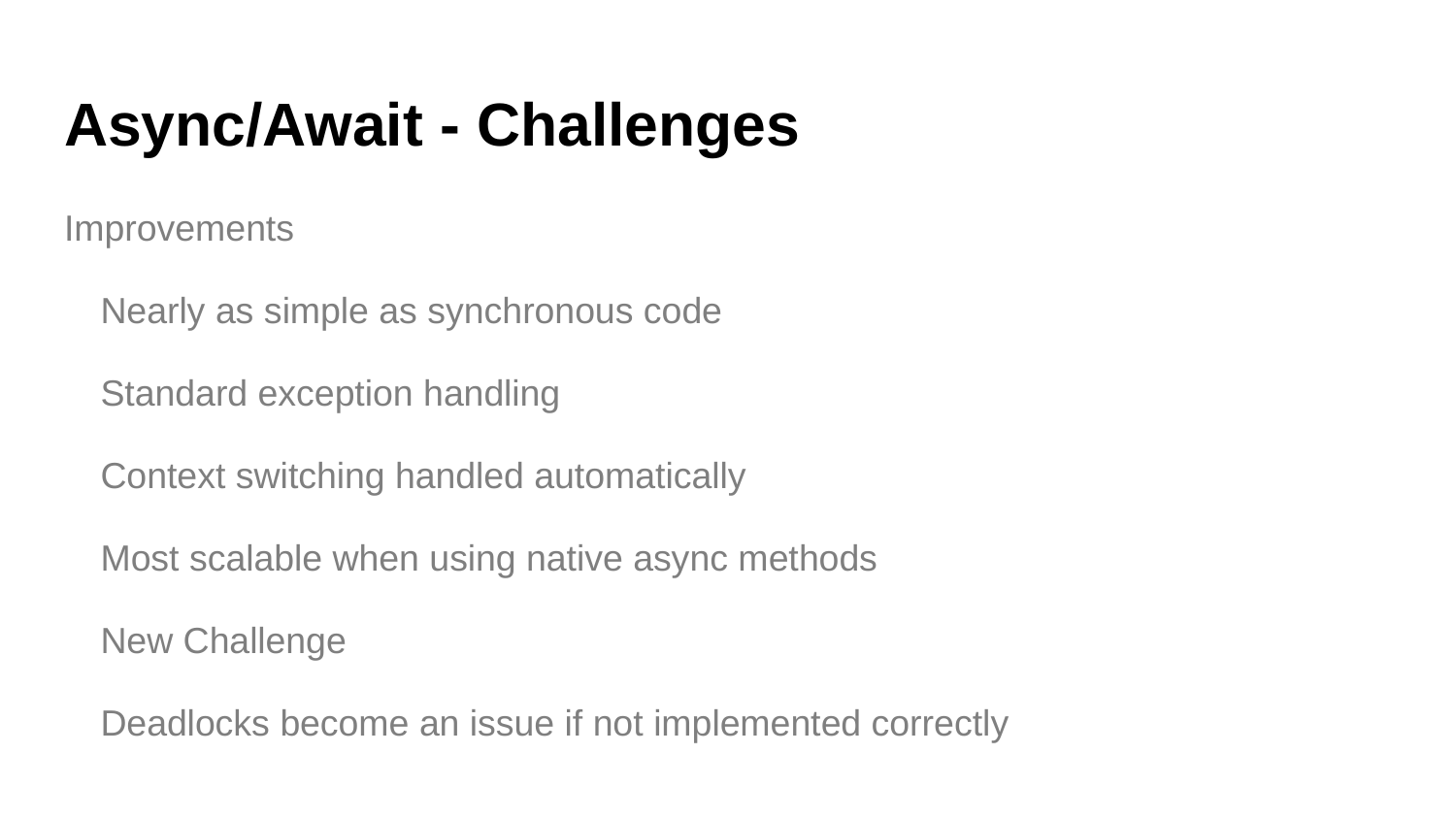

# Async/Await - Challenges
Improvements
Nearly as simple as synchronous code
Standard exception handling
Context switching handled automatically
Most scalable when using native async methods
New Challenge
Deadlocks become an issue if not implemented correctly